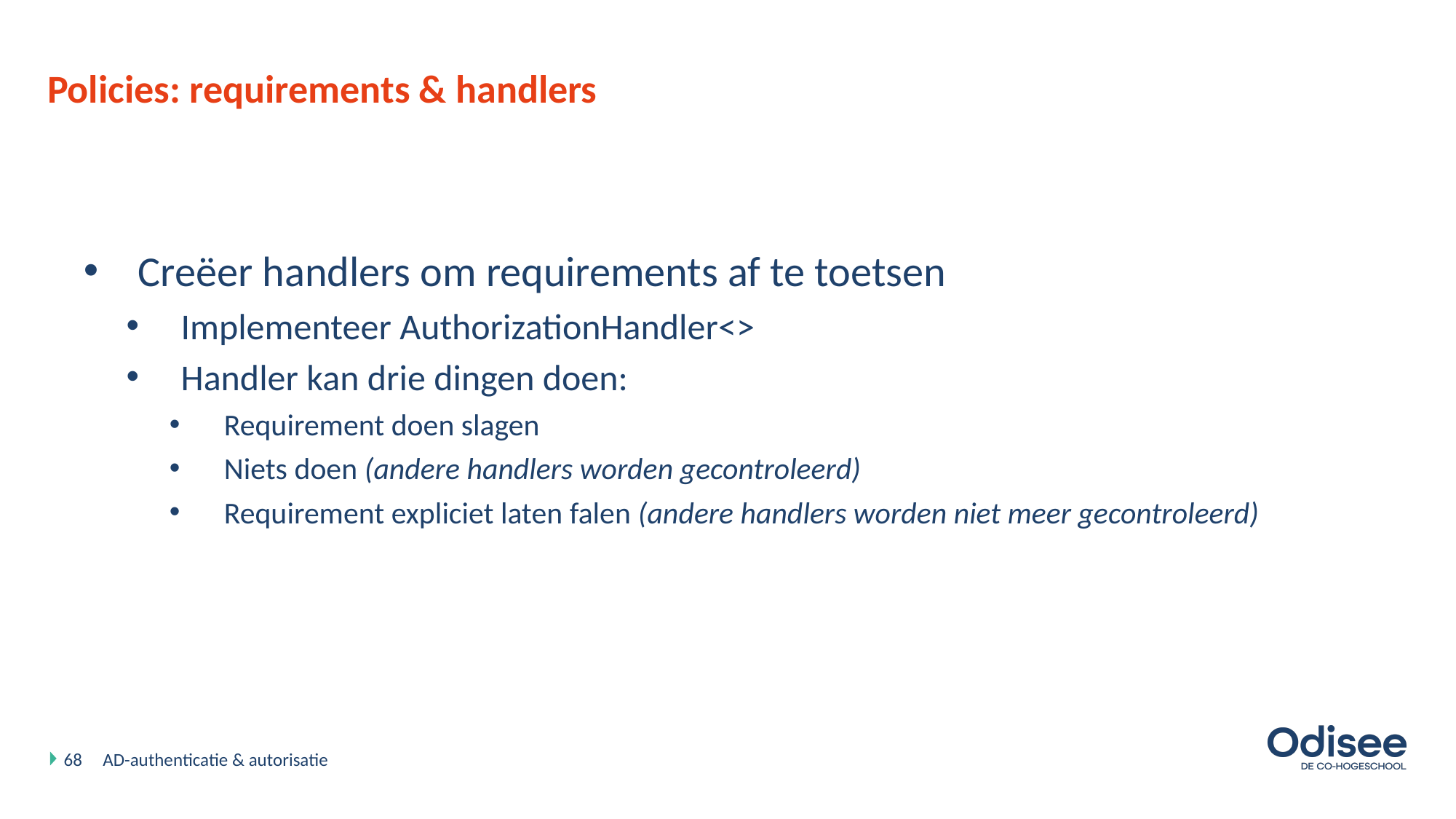

# Policies: requirements & handlers
Creëer handlers om requirements af te toetsen
Implementeer AuthorizationHandler<>
Handler kan drie dingen doen:
Requirement doen slagen
Niets doen (andere handlers worden gecontroleerd)
Requirement expliciet laten falen (andere handlers worden niet meer gecontroleerd)

68
AD-authenticatie & autorisatie